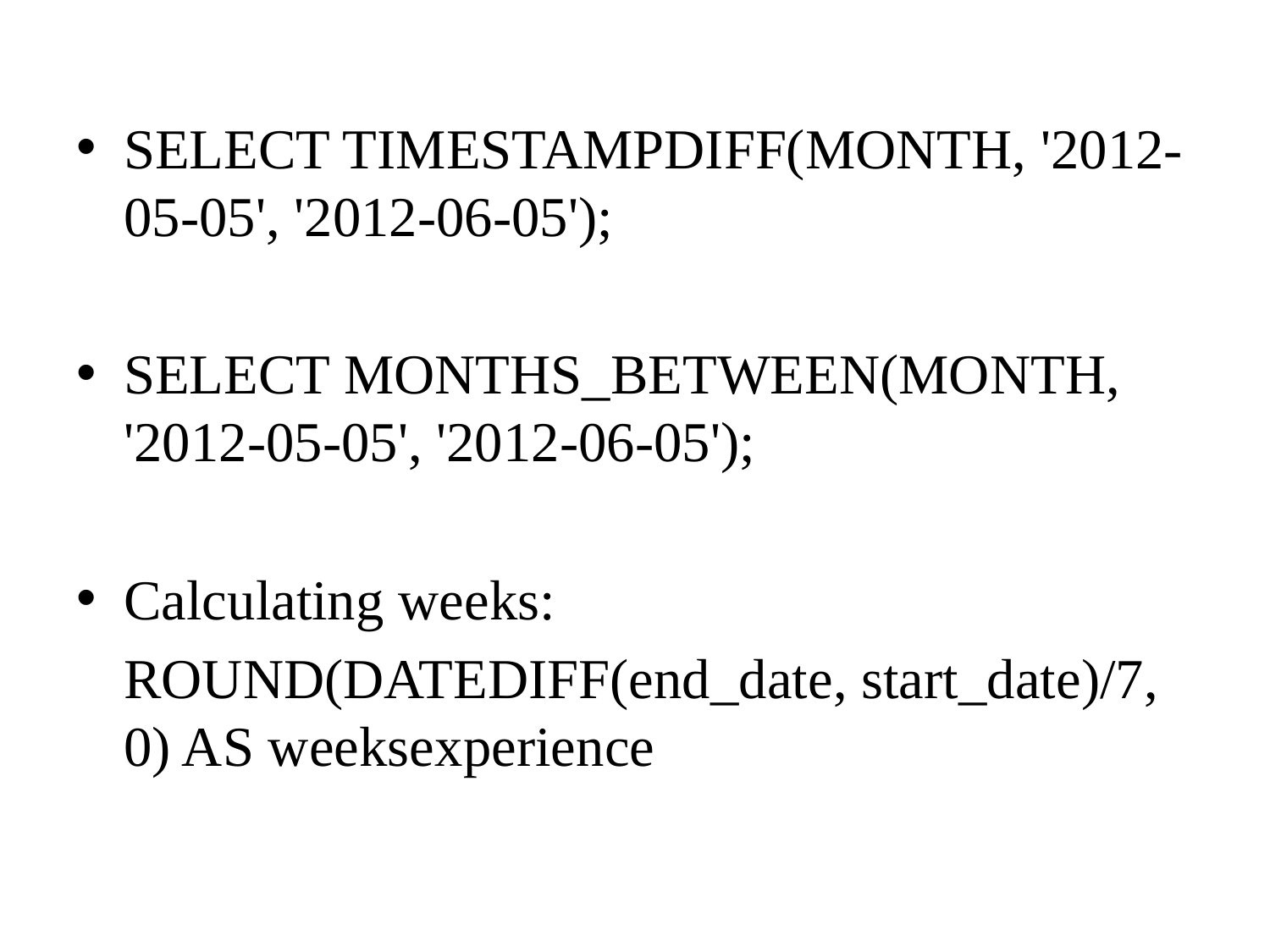

SELECT TIMESTAMPDIFF(MONTH, '2012-05-05', '2012-06-05');

SELECT MONTHS_BETWEEN(MONTH, '2012-05-05', '2012-06-05');

Calculating weeks:
	ROUND(DATEDIFF(end_date, start_date)/7, 0) AS weeksexperience